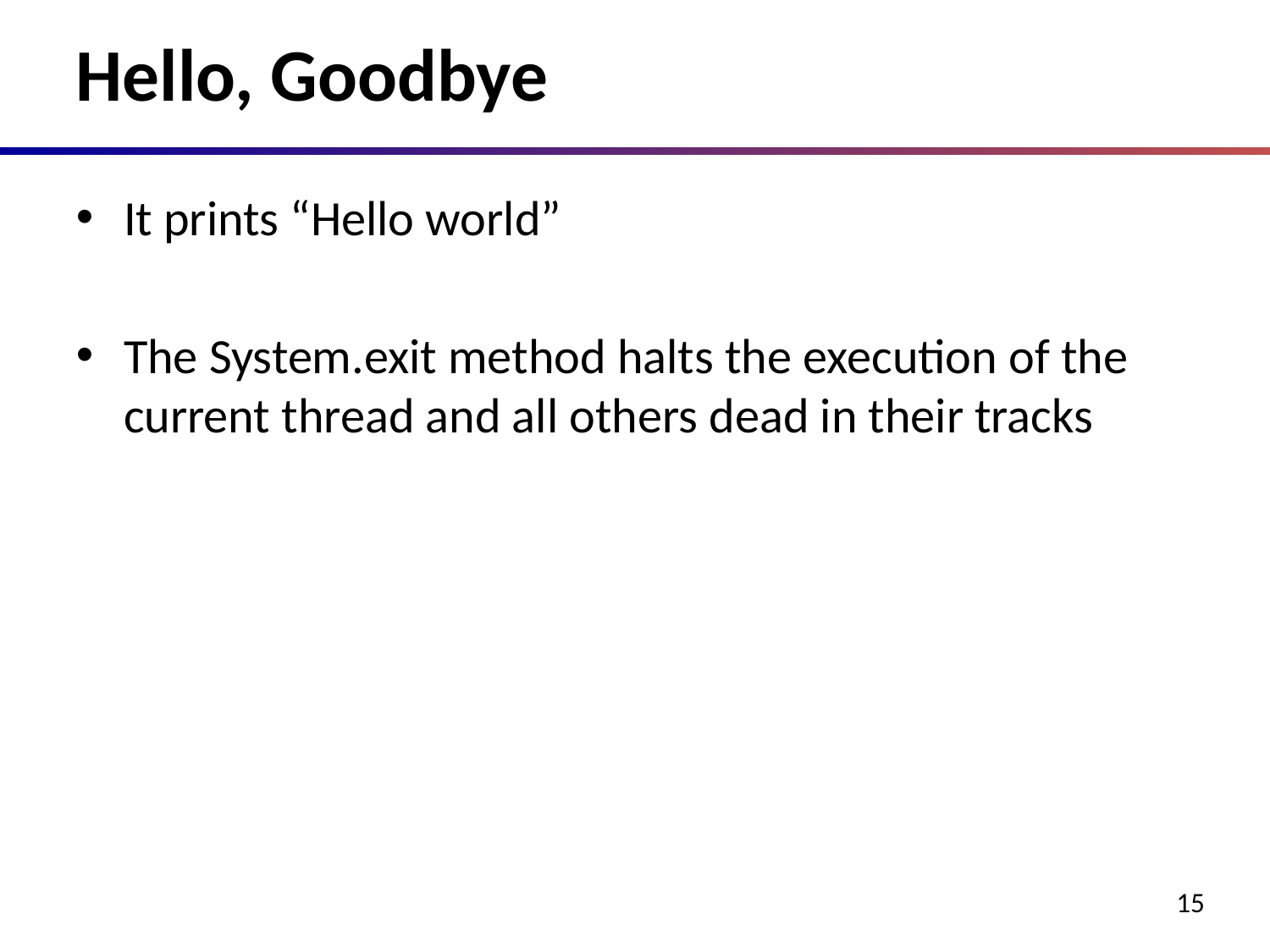

# Hello, Goodbye
It prints “Hello world”

The System.exit method halts the execution of the current thread and all others dead in their tracks